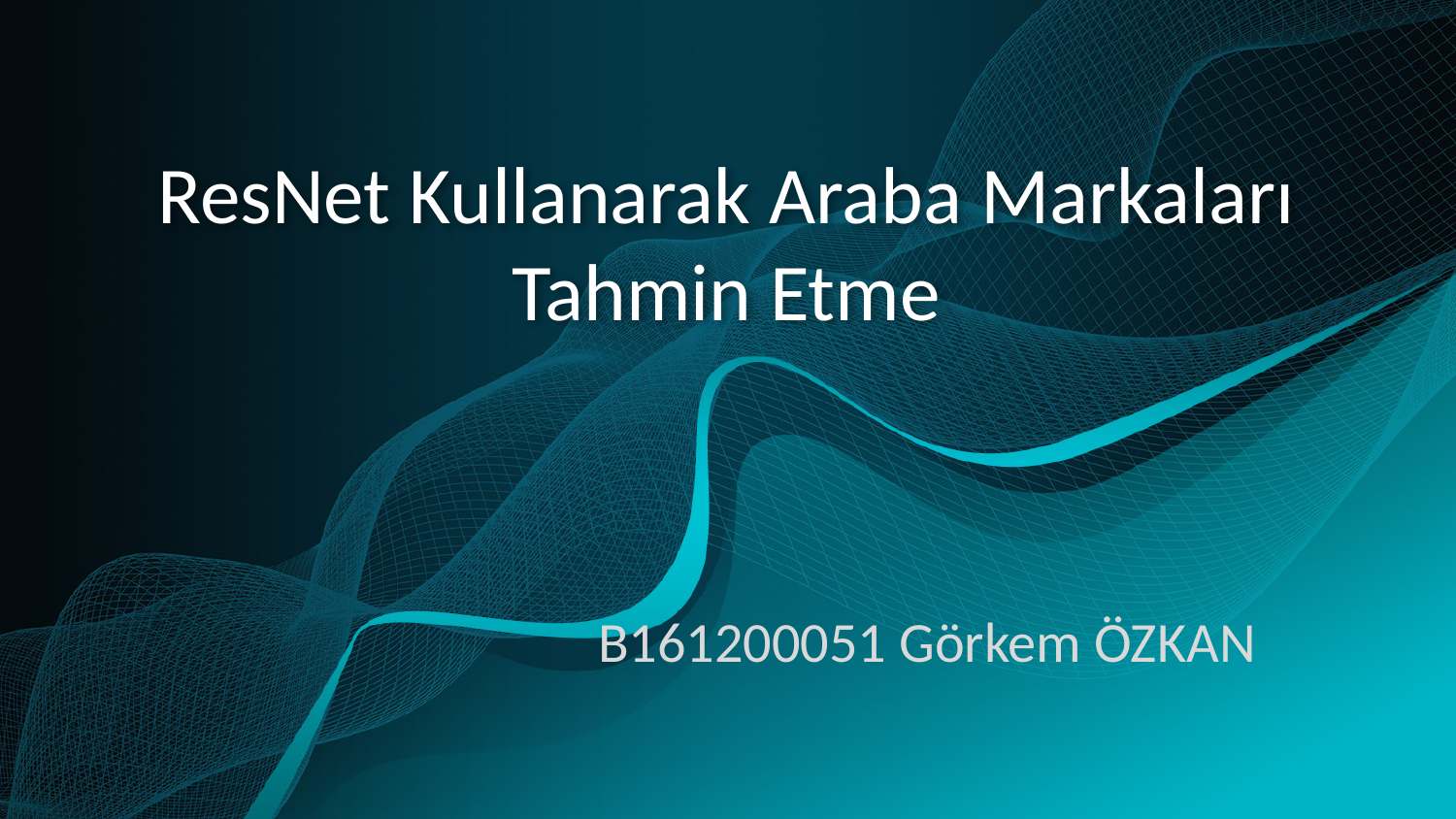

# ResNet Kullanarak Araba Markaları Tahmin Etme
B161200051 Görkem ÖZKAN